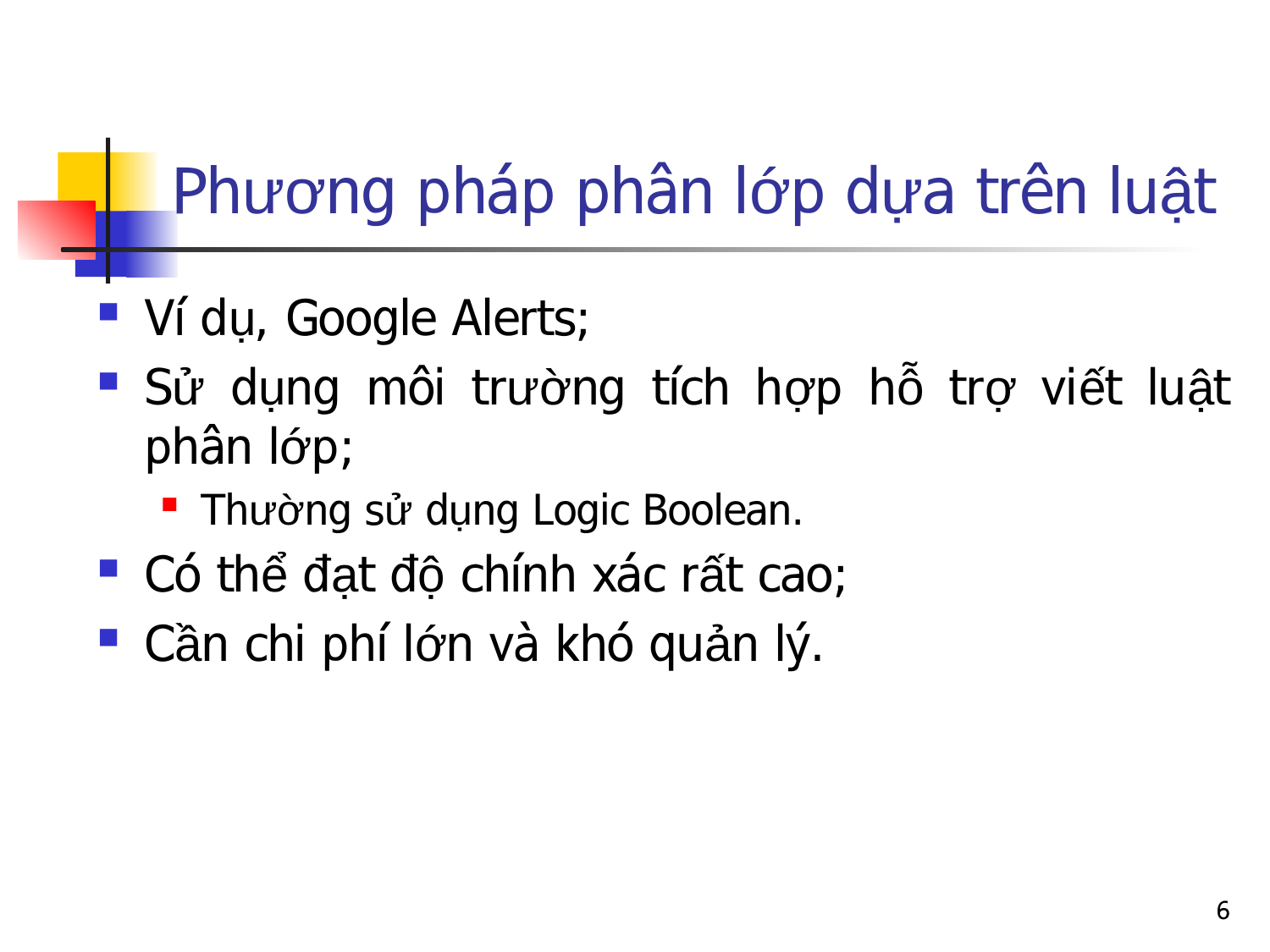

Phương pháp phân lớp dựa trên luật
Ví dụ, Google Alerts;
Sử dụng môi trường tích hợp hỗ trợ viết luật phân lớp;
Thường sử dụng Logic Boolean.
Có thể đạt độ chính xác rất cao;
Cần chi phí lớn và khó quản lý.
6